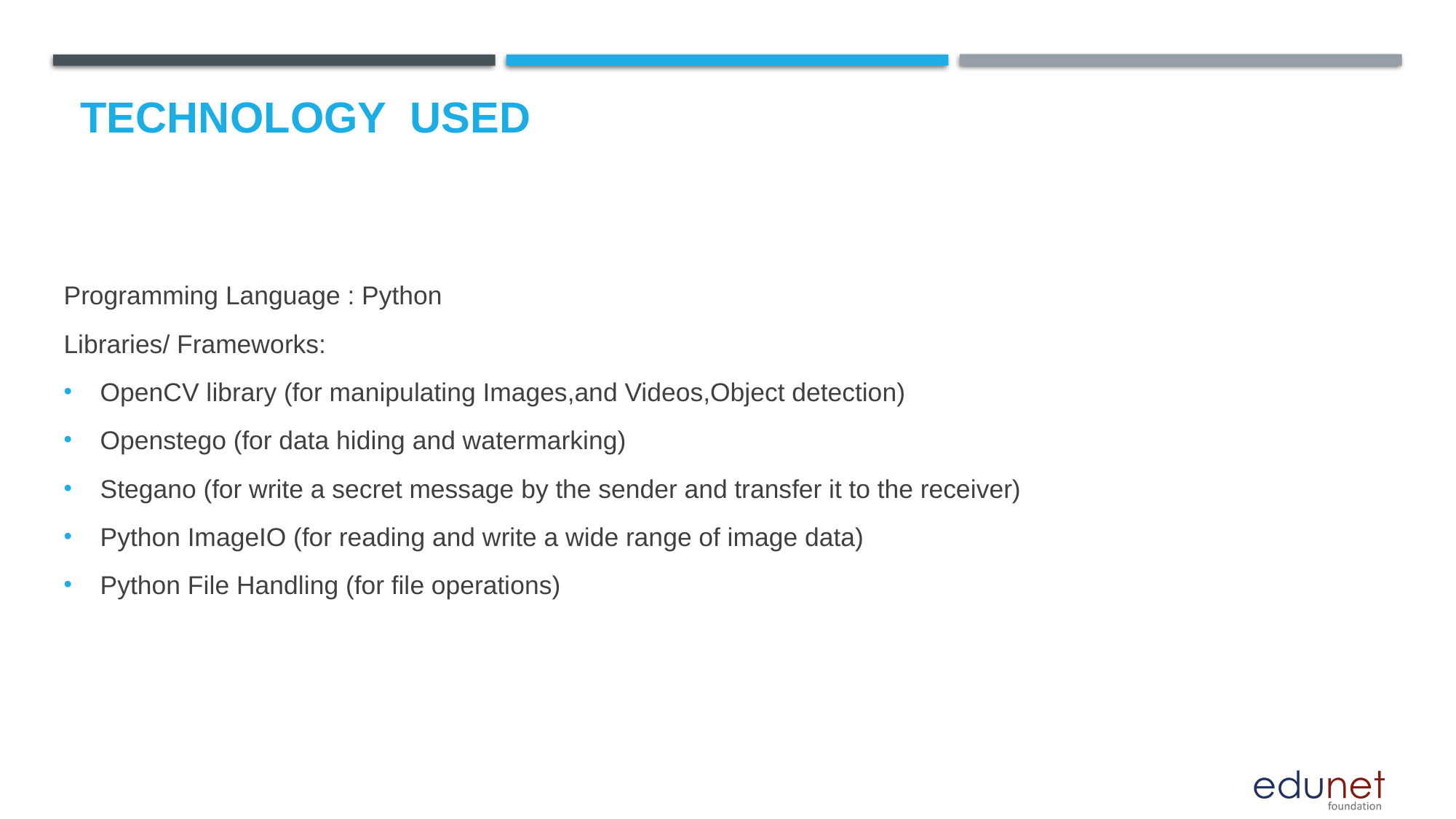

# Technology  used
Programming Language : Python
Libraries/ Frameworks:
OpenCV library (for manipulating Images,and Videos,Object detection)
Openstego (for data hiding and watermarking)
Stegano (for write a secret message by the sender and transfer it to the receiver)
Python ImageIO (for reading and write a wide range of image data)
Python File Handling (for file operations)